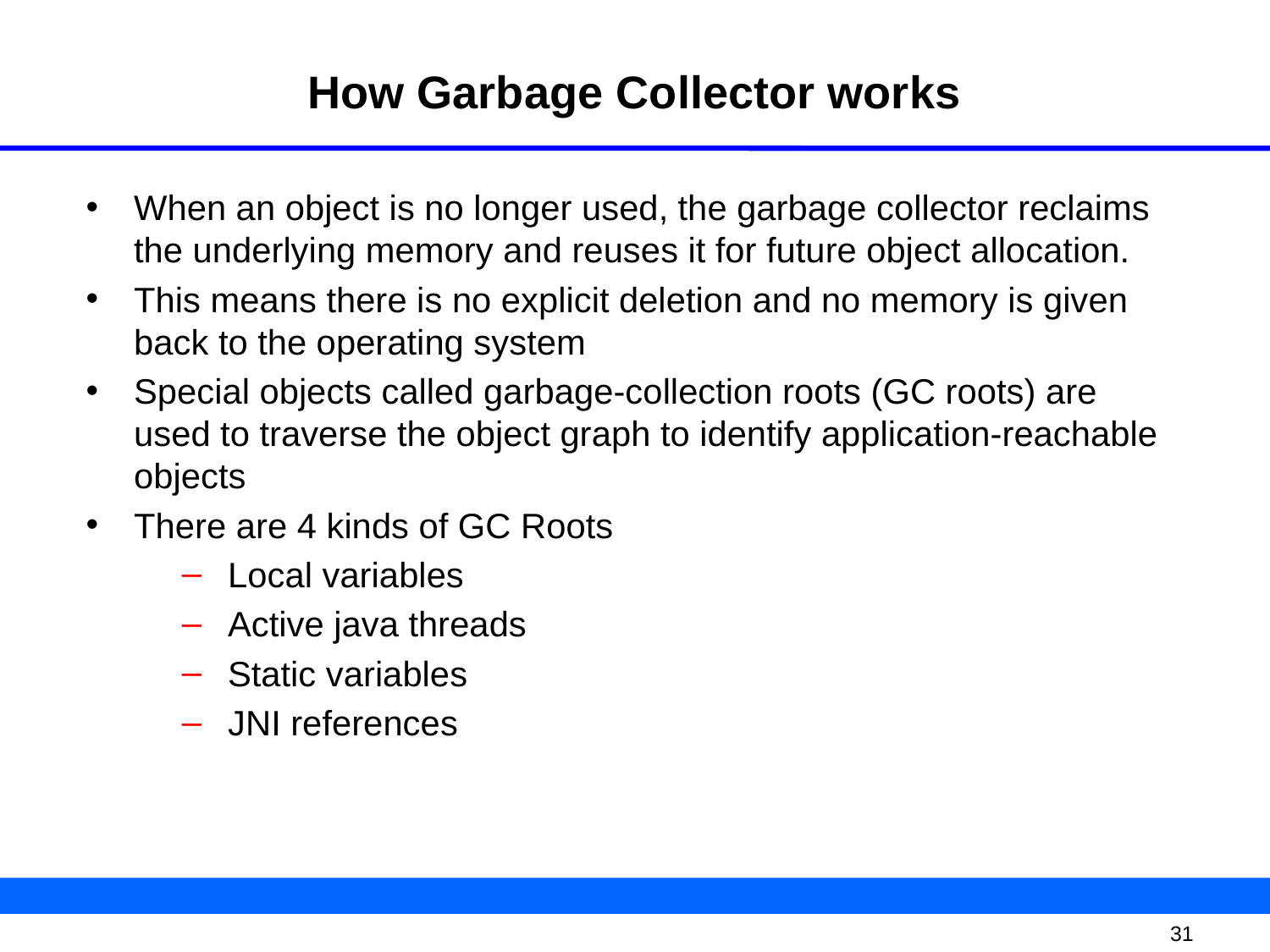

# How Garbage Collector works
When an object is no longer used, the garbage collector reclaims the underlying memory and reuses it for future object allocation.
This means there is no explicit deletion and no memory is given back to the operating system
Special objects called garbage-collection roots (GC roots) are used to traverse the object graph to identify application-reachable objects
There are 4 kinds of GC Roots
Local variables
Active java threads
Static variables
JNI references